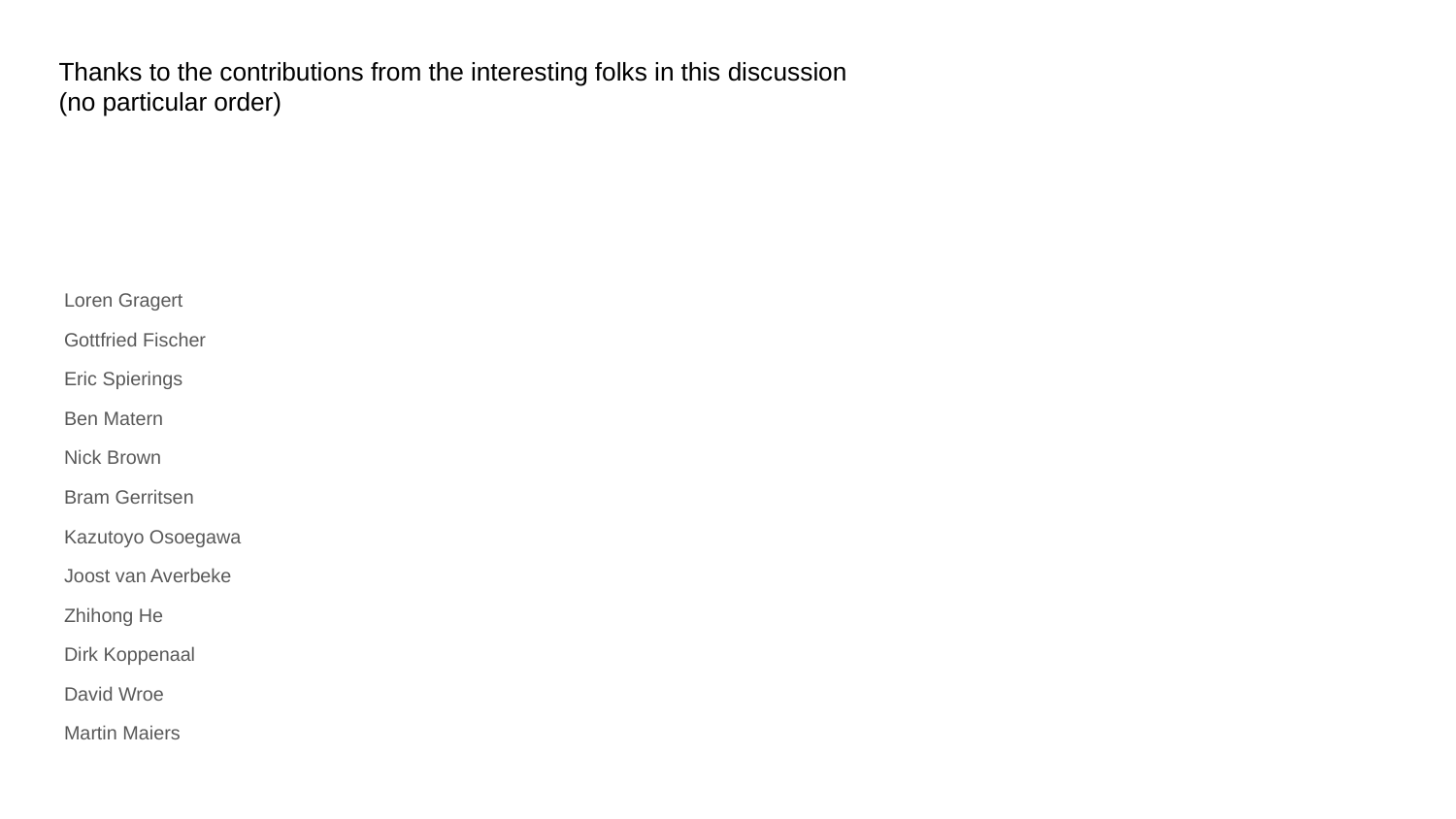

# Thanks to the contributions from the interesting folks in this discussion (no particular order)
Loren Gragert
Gottfried Fischer
Eric Spierings
Ben Matern
Nick Brown
Bram Gerritsen
Kazutoyo Osoegawa
Joost van Averbeke
Zhihong He
Dirk Koppenaal
David Wroe
Martin Maiers